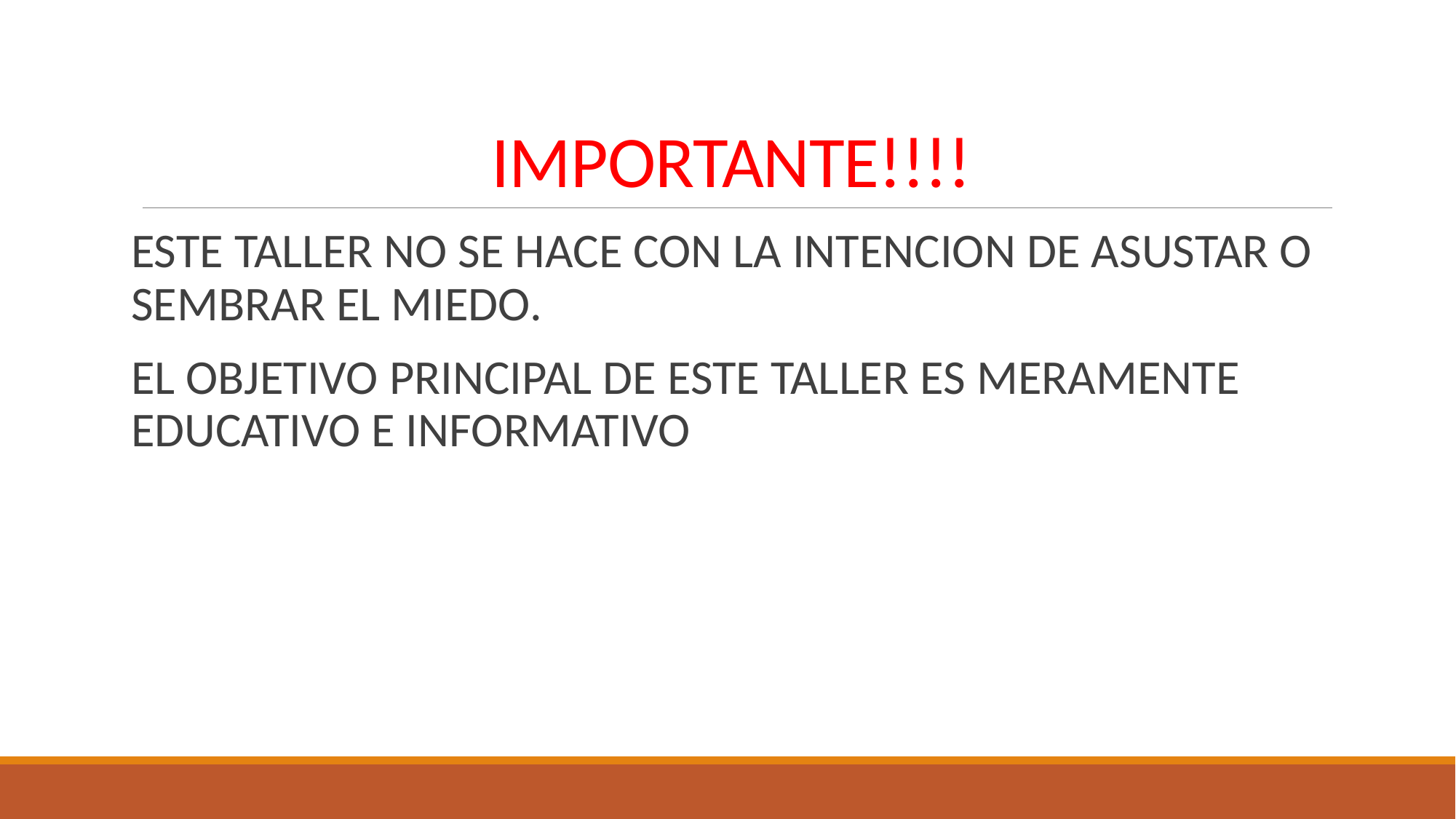

# IMPORTANTE!!!!
ESTE TALLER NO SE HACE CON LA INTENCION DE ASUSTAR O SEMBRAR EL MIEDO.
EL OBJETIVO PRINCIPAL DE ESTE TALLER ES MERAMENTE EDUCATIVO E INFORMATIVO